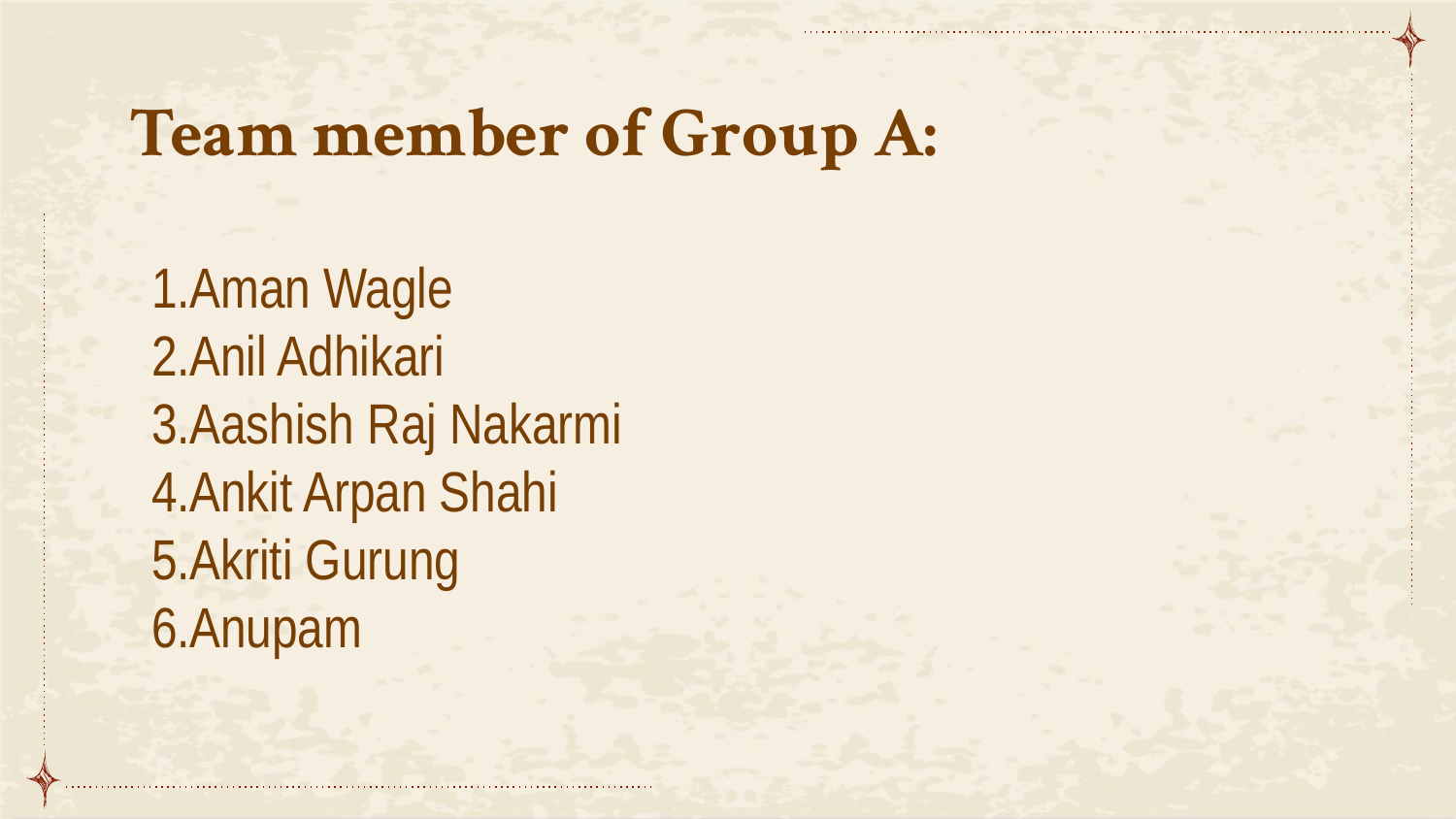

# Team member of Group A:
1.Aman Wagle
2.Anil Adhikari
3.Aashish Raj Nakarmi
4.Ankit Arpan Shahi
5.Akriti Gurung
6.Anupam